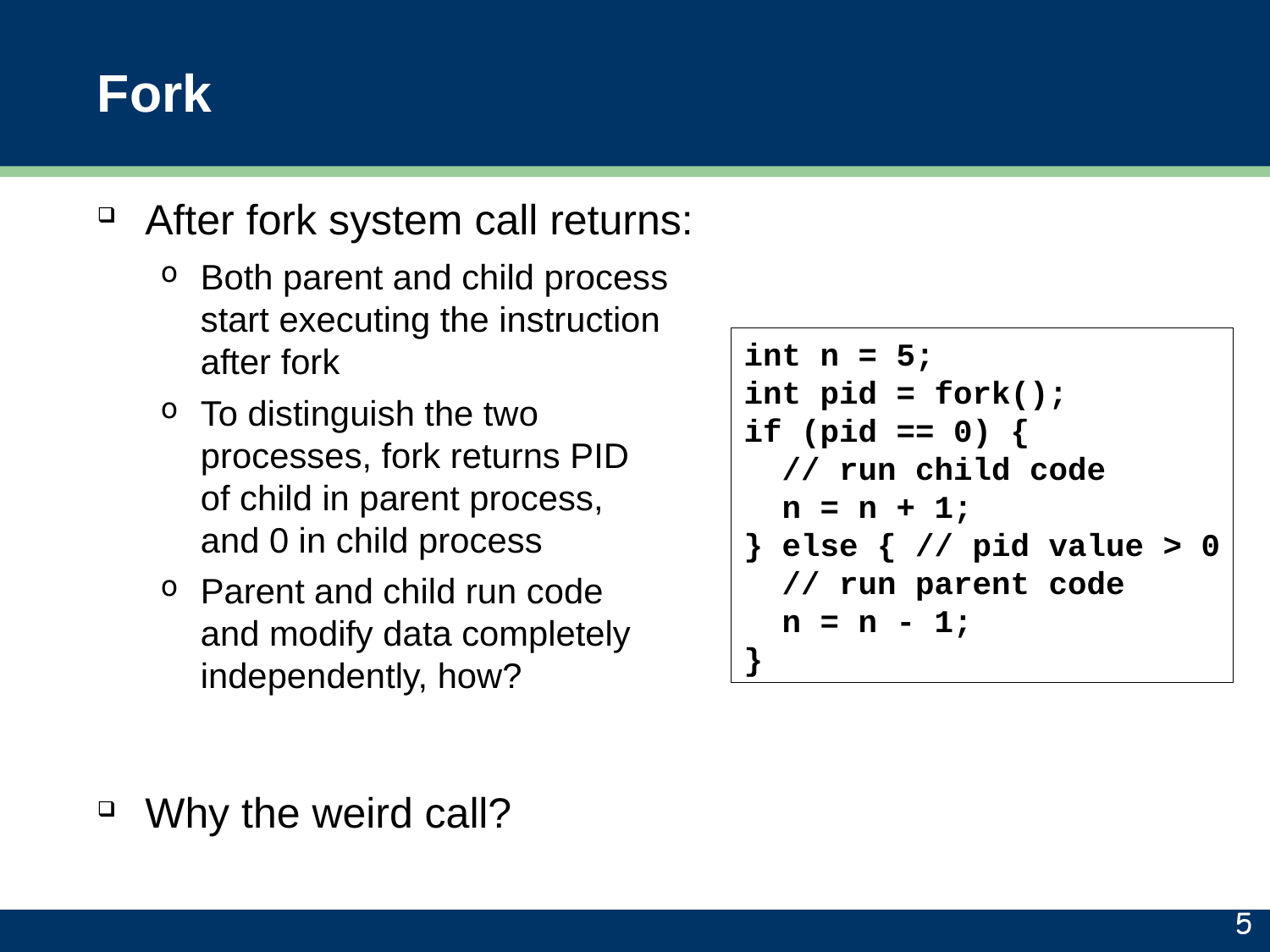

# Fork
After fork system call returns:
Both parent and child process start executing the instruction after fork
To distinguish the two processes, fork returns PID     of child in parent process,    and 0 in child process
Parent and child run code    and modify data completely independently, how?

Why the weird call?
int n = 5;
int pid = fork();
if (pid == 0) {
  // run child code
  n = n + 1;
} else { // pid value > 0
  // run parent code
  n = n - 1;
}
5